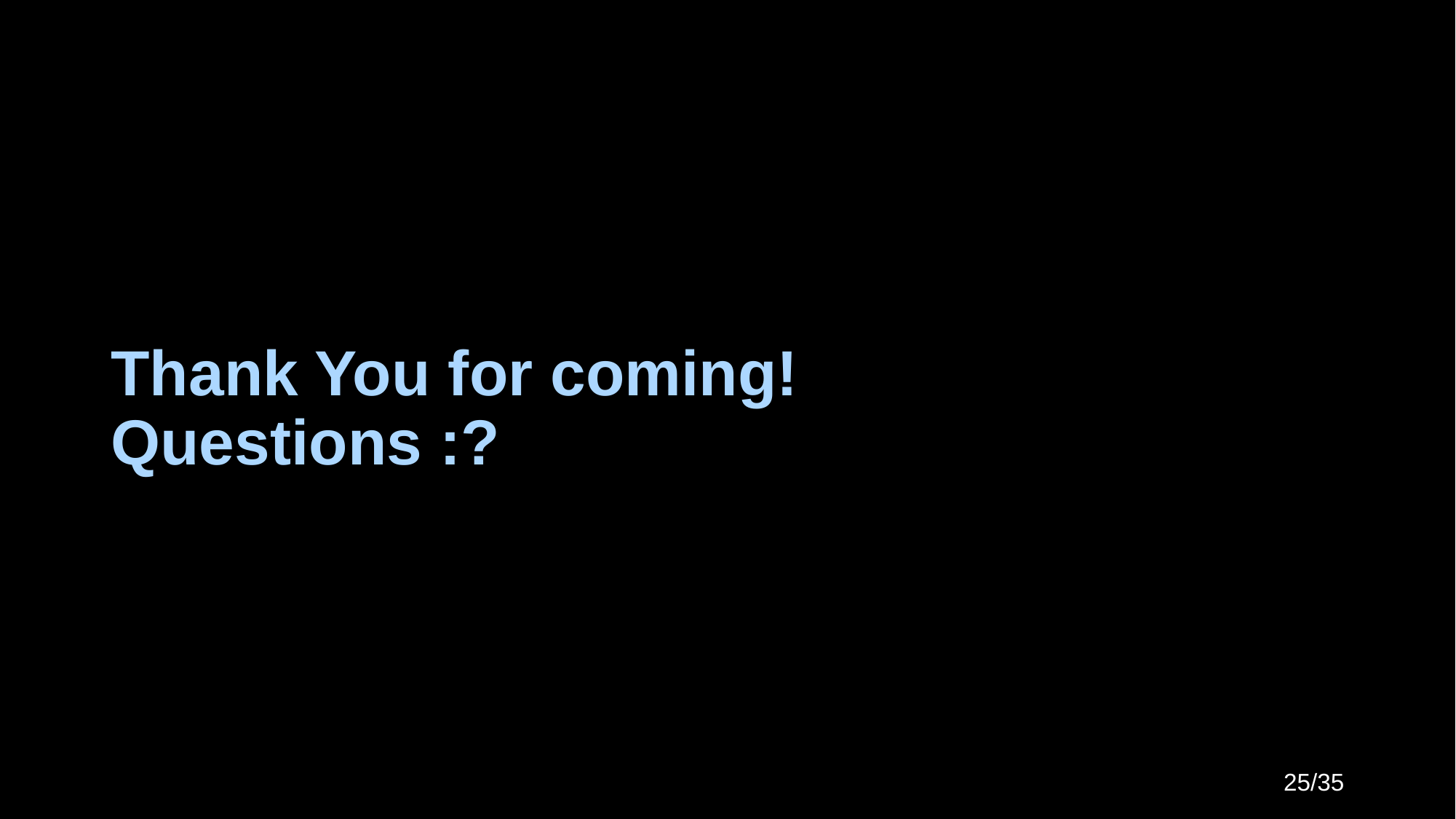

# Thank You for coming! Questions :?
25/35